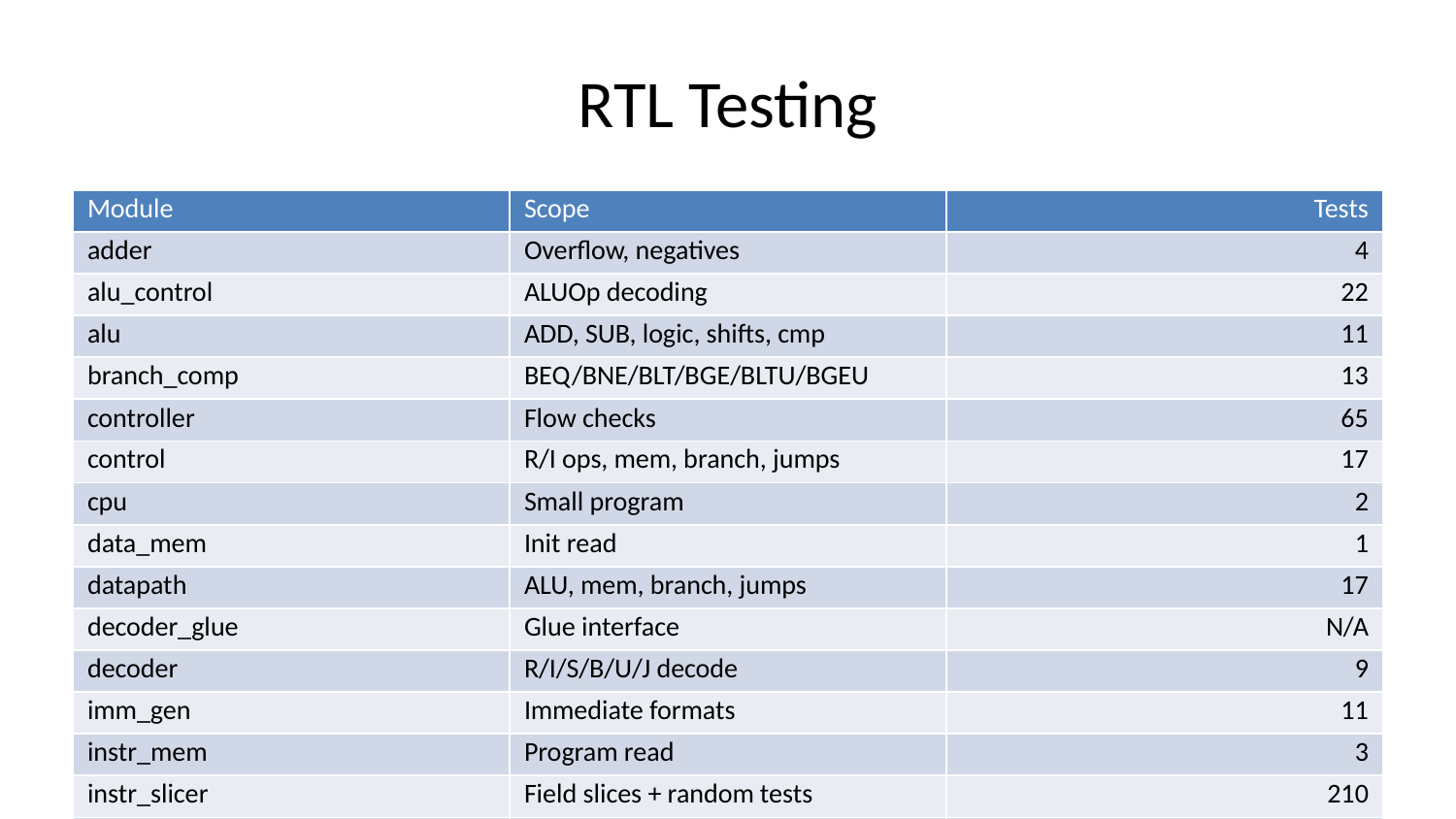

# RTL Testing
| Module | Scope | Tests |
| --- | --- | --- |
| adder | Overflow, negatives | 4 |
| alu\_control | ALUOp decoding | 22 |
| alu | ADD, SUB, logic, shifts, cmp | 11 |
| branch\_comp | BEQ/BNE/BLT/BGE/BLTU/BGEU | 13 |
| controller | Flow checks | 65 |
| control | R/I ops, mem, branch, jumps | 17 |
| cpu | Small program | 2 |
| data\_mem | Init read | 1 |
| datapath | ALU, mem, branch, jumps | 17 |
| decoder\_glue | Glue interface | N/A |
| decoder | R/I/S/B/U/J decode | 9 |
| imm\_gen | Immediate formats | 11 |
| instr\_mem | Program read | 3 |
| instr\_slicer | Field slices + random tests | 210 |
| next\_pc | PC updates | 7 |
| pc | Reset, increment, jump | 4 |
| regfile | Reset, writes, x0 check | 154 |
| wb\_mux | ALU/MEM/PC+4 paths | 8 |